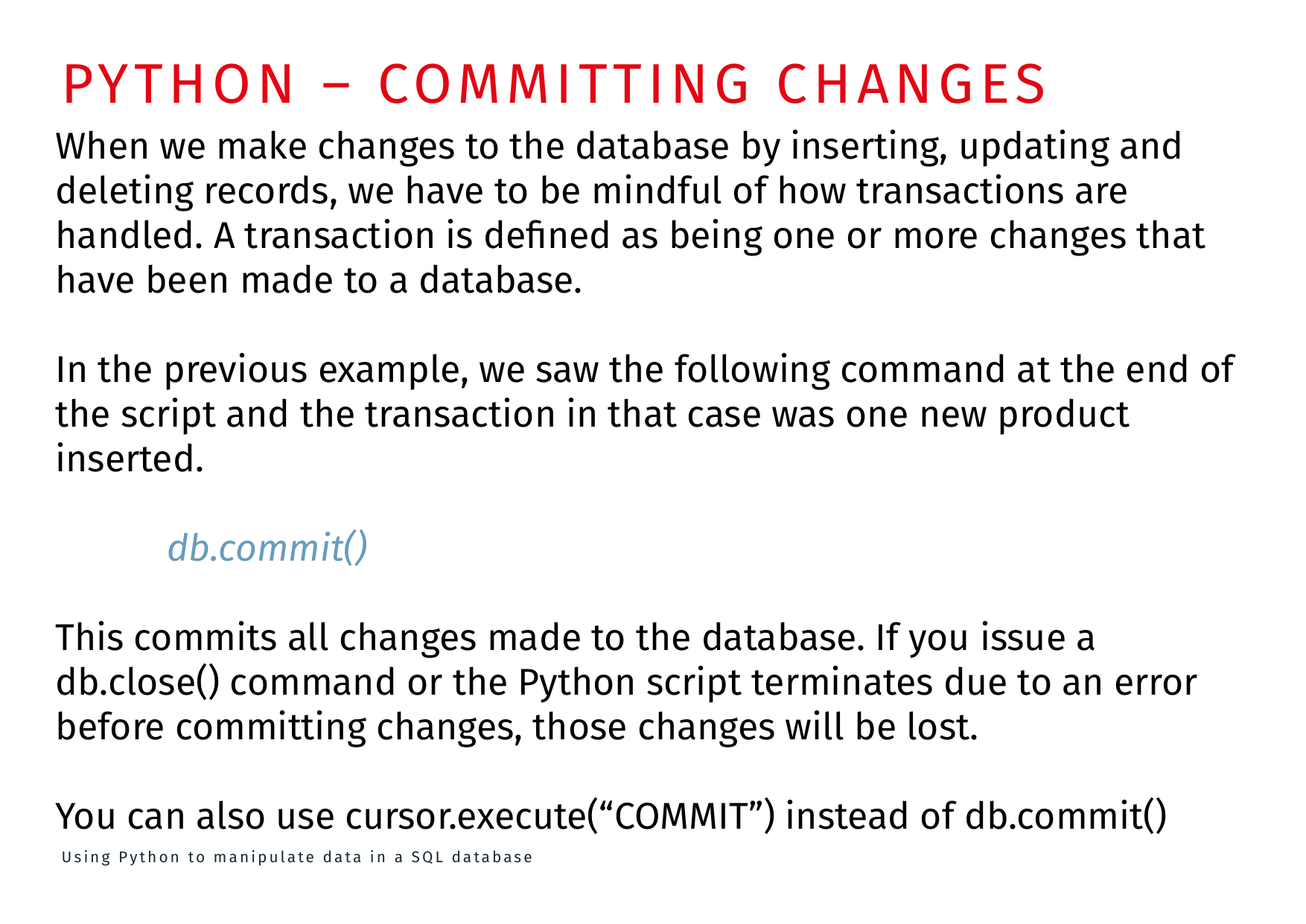

# Python – commitTing changes
When we make changes to the database by inserting, updating and deleting records, we have to be mindful of how transactions are handled. A transaction is defined as being one or more changes that have been made to a database.

In the previous example, we saw the following command at the end of the script and the transaction in that case was one new product inserted.

	db.commit()

This commits all changes made to the database. If you issue a db.close() command or the Python script terminates due to an error before committing changes, those changes will be lost.

You can also use cursor.execute(“COMMIT”) instead of db.commit()
Using Python to manipulate data in a SQL database